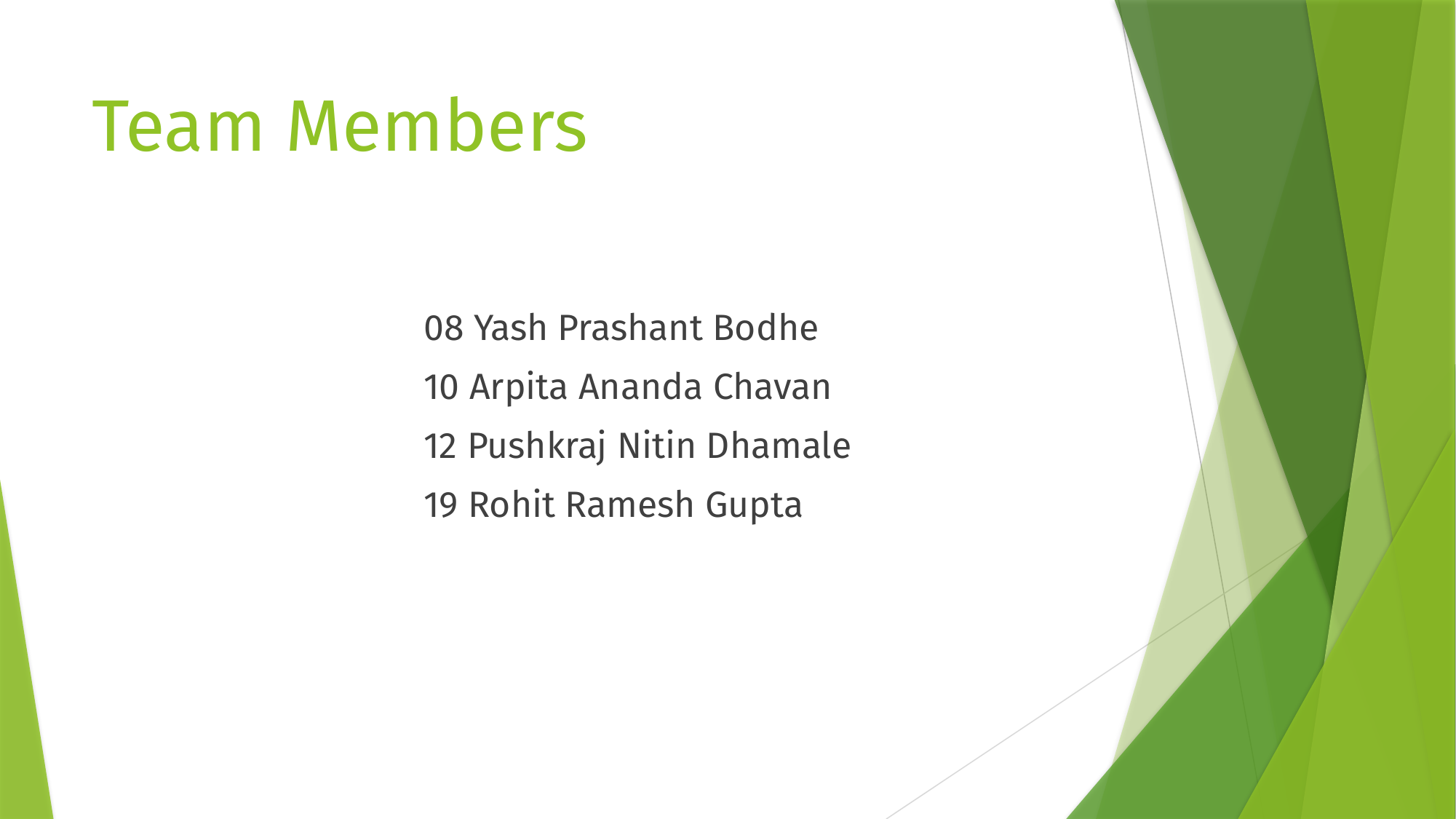

# Team Members
08 Yash Prashant Bodhe
10 Arpita Ananda Chavan
12 Pushkraj Nitin Dhamale
19 Rohit Ramesh Gupta